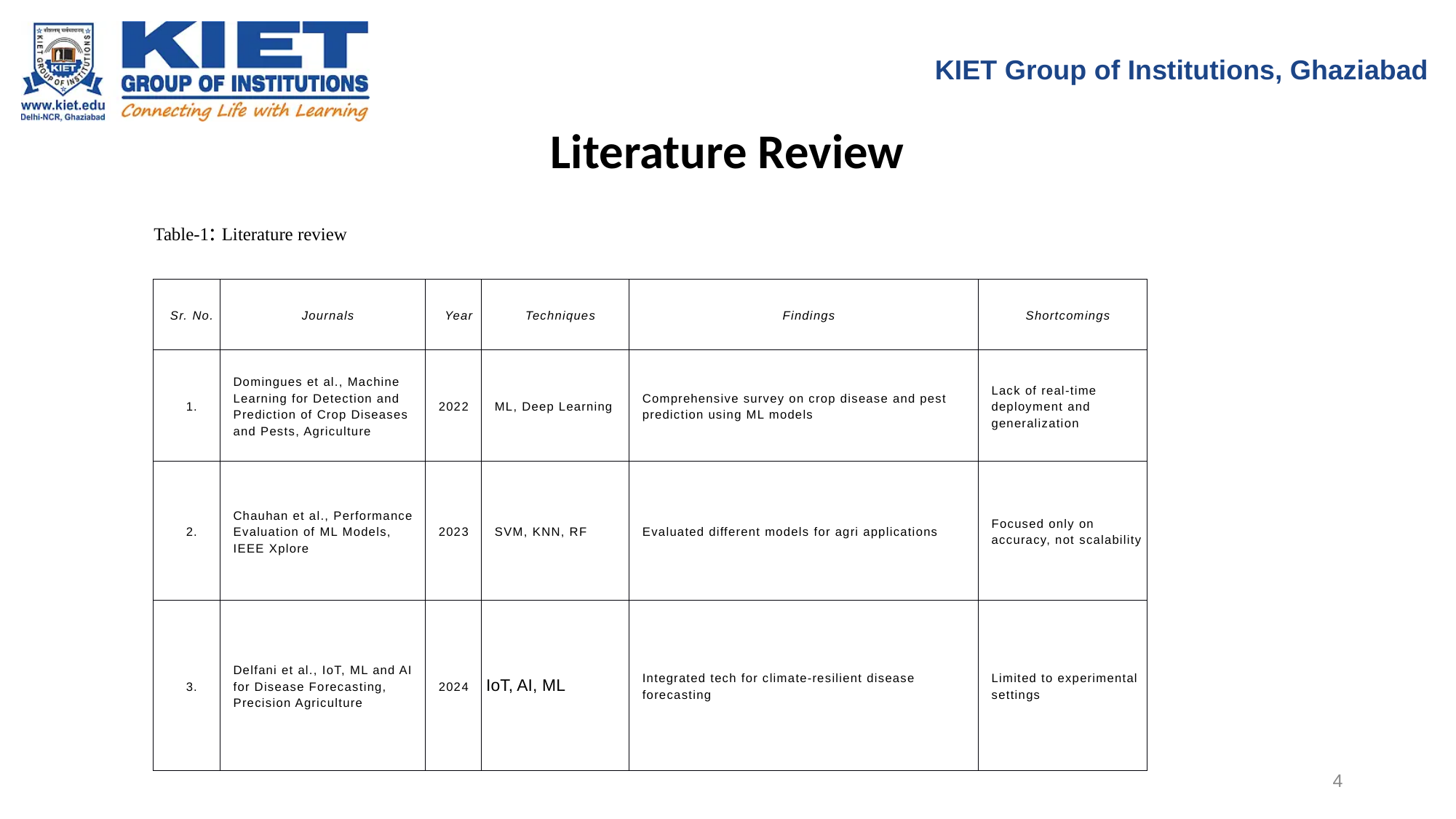

KIET Group of Institutions, Ghaziabad
Literature Review

Table-1: Literature review
| Sr. No. | Journals | Year | Techniques | Findings | Shortcomings |
| --- | --- | --- | --- | --- | --- |
| 1. | Domingues et al., Machine Learning for Detection and Prediction of Crop Diseases and Pests, Agriculture | 2022 | ML, Deep Learning | Comprehensive survey on crop disease and pest prediction using ML models | Lack of real-time deployment and generalization |
| 2. | Chauhan et al., Performance Evaluation of ML Models, IEEE Xplore | 2023 | SVM, KNN, RF | Evaluated different models for agri applications | Focused only on accuracy, not scalability |
| 3. | Delfani et al., IoT, ML and AI for Disease Forecasting, Precision Agriculture | 2024 | IoT, AI, ML | Integrated tech for climate-resilient disease forecasting | Limited to experimental settings |

4